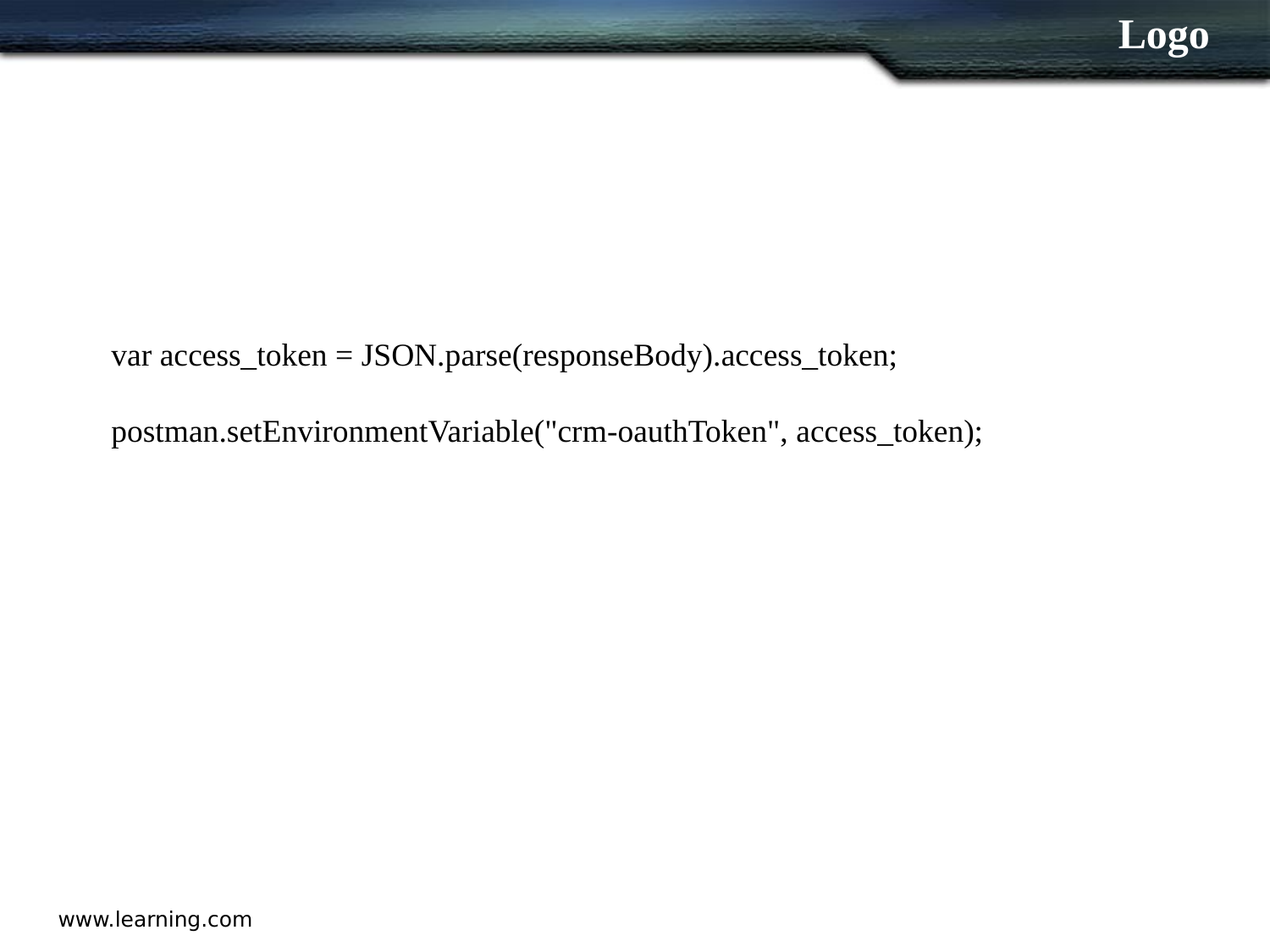

var access_token = JSON.parse(responseBody).access_token;

postman.setEnvironmentVariable("crm-oauthToken", access_token);
www.learning.com